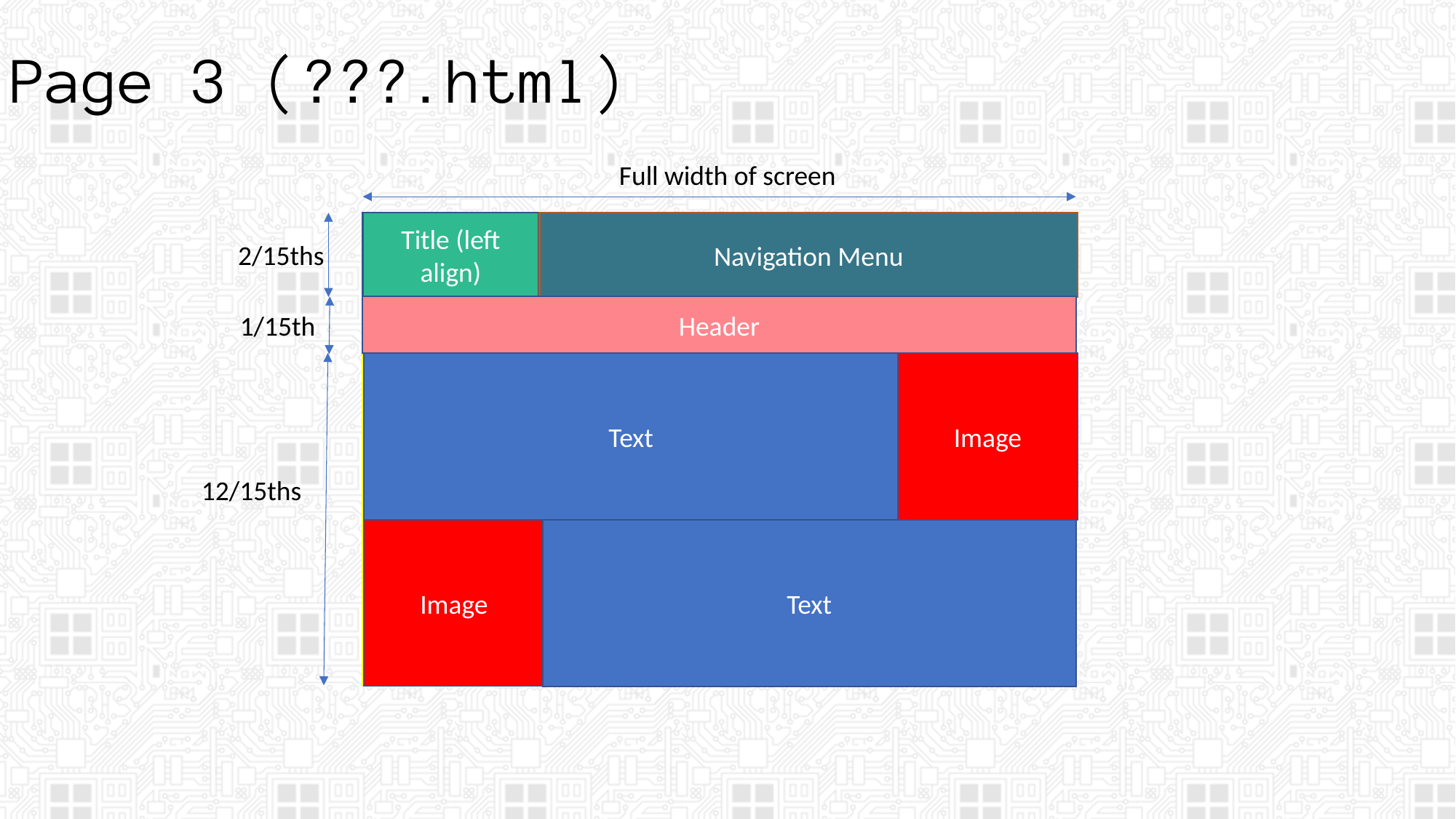

# Page 3 (???.html)
Full width of screen
Title (left align)
Navigation Menu
2/15ths
Header
1/15th
Image
Text

 12/15ths
Image
Text